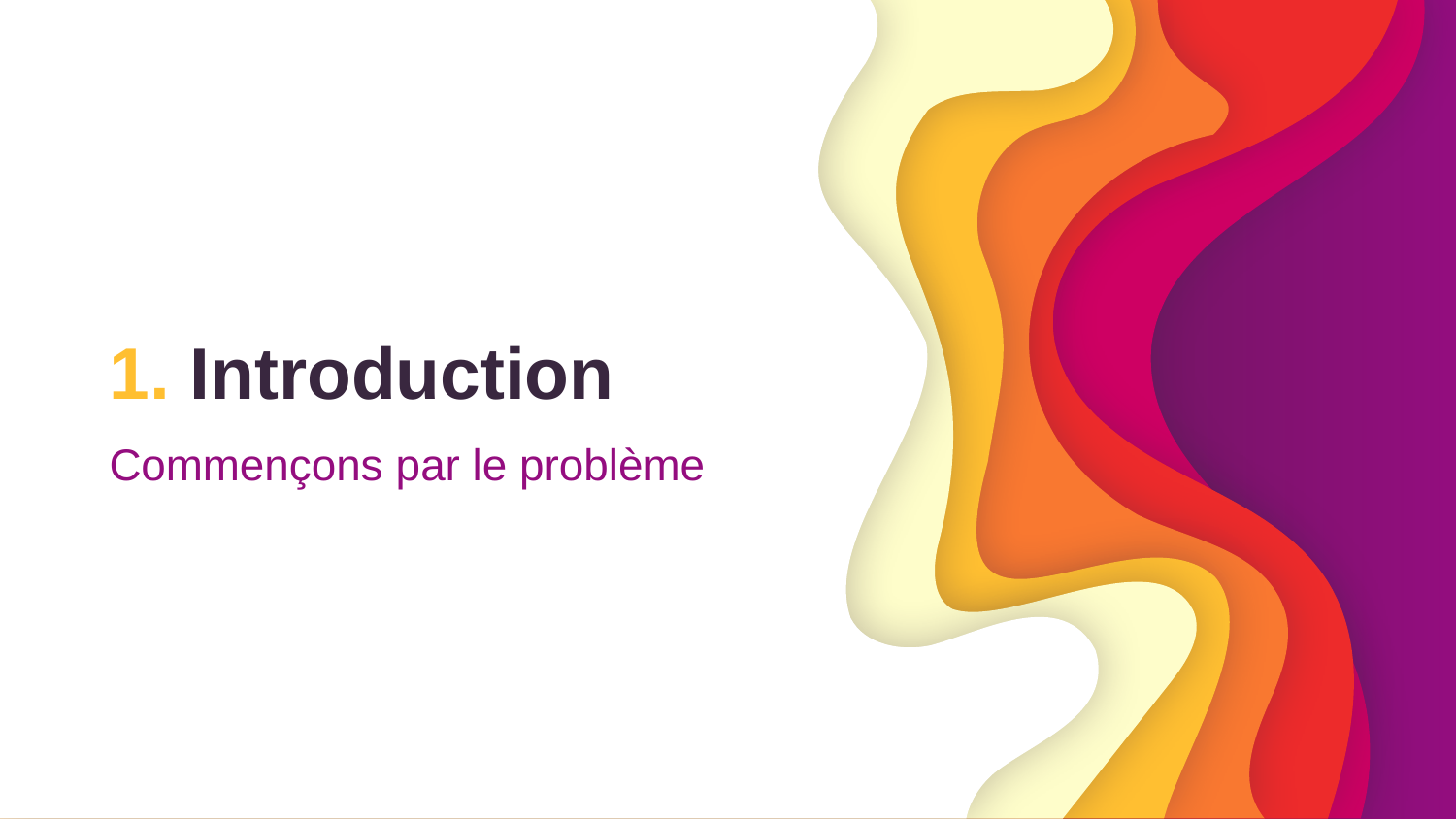

# 1. Introduction
Commençons par le problème